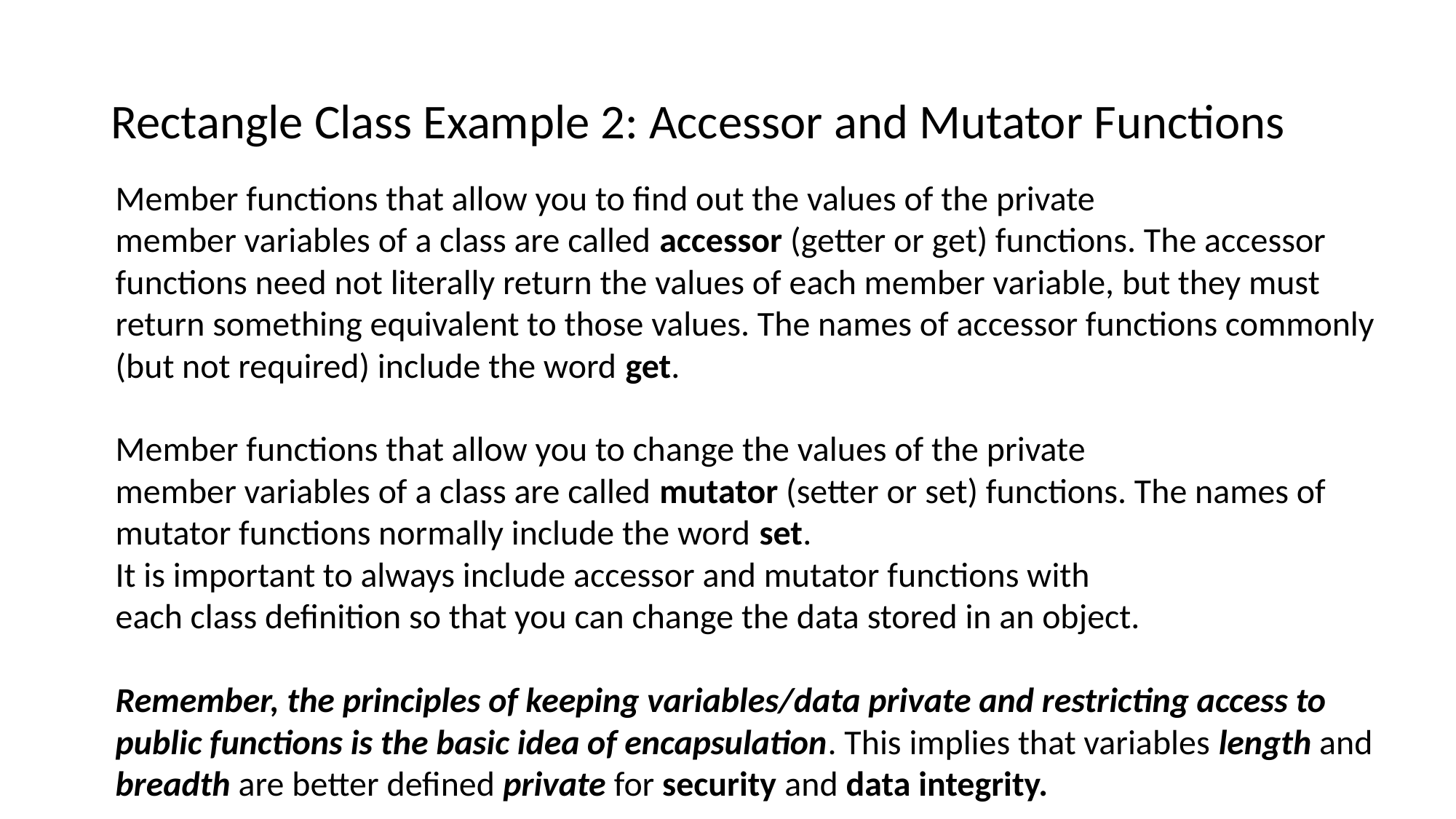

# Rectangle Class Example 2: Accessor and Mutator Functions
Member functions that allow you to find out the values of the private
member variables of a class are called accessor (getter or get) functions. The accessor functions need not literally return the values of each member variable, but they must return something equivalent to those values. The names of accessor functions commonly (but not required) include the word get.

Member functions that allow you to change the values of the private
member variables of a class are called mutator (setter or set) functions. The names of mutator functions normally include the word set.
It is important to always include accessor and mutator functions with
each class definition so that you can change the data stored in an object.

Remember, the principles of keeping variables/data private and restricting access to public functions is the basic idea of encapsulation. This implies that variables length and breadth are better defined private for security and data integrity.